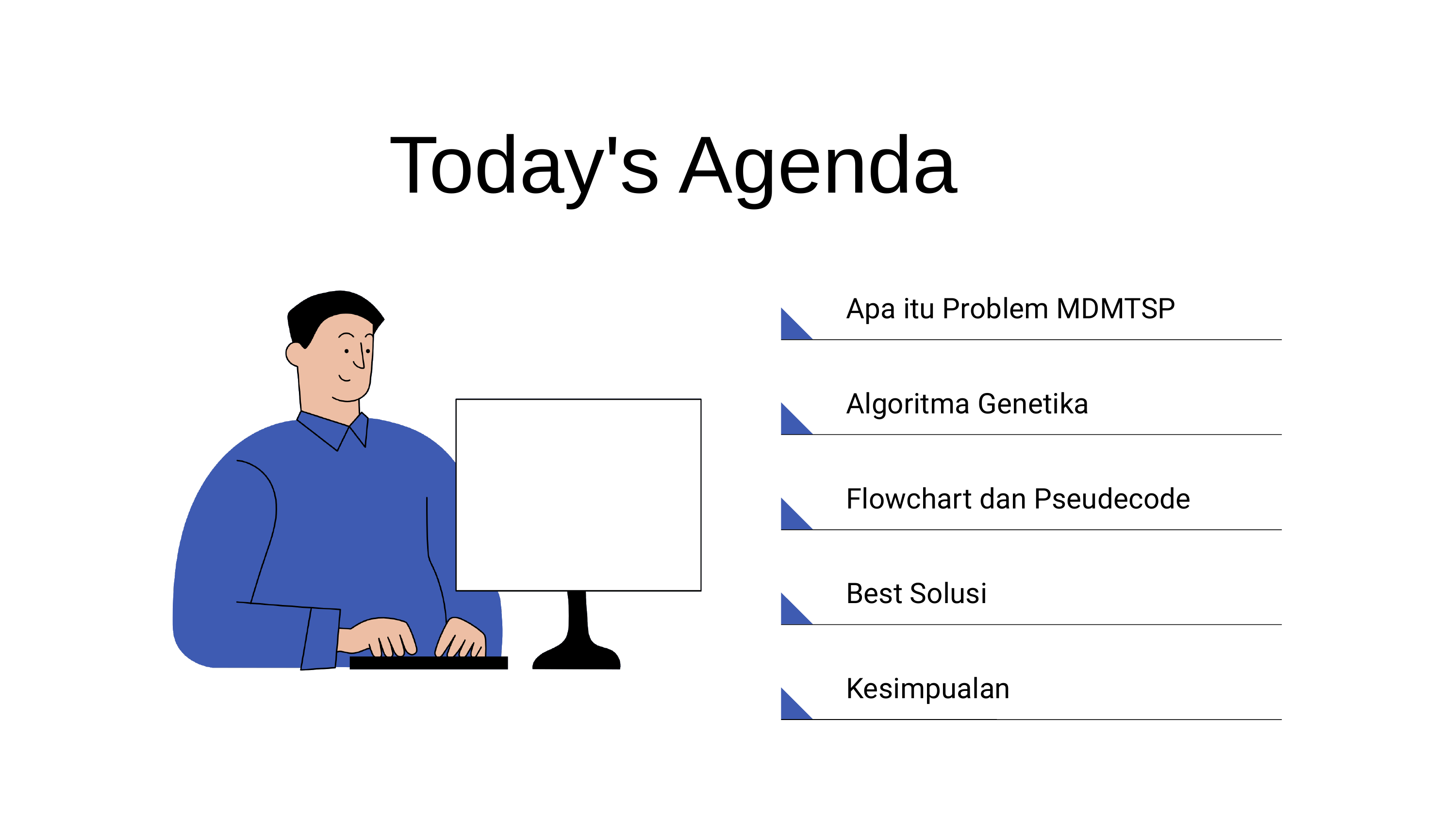

Today's Agenda
Apa itu Problem MDMTSP

Algoritma Genetika

Flowchart dan Pseudecode

Best Solusi

Kesimpualan